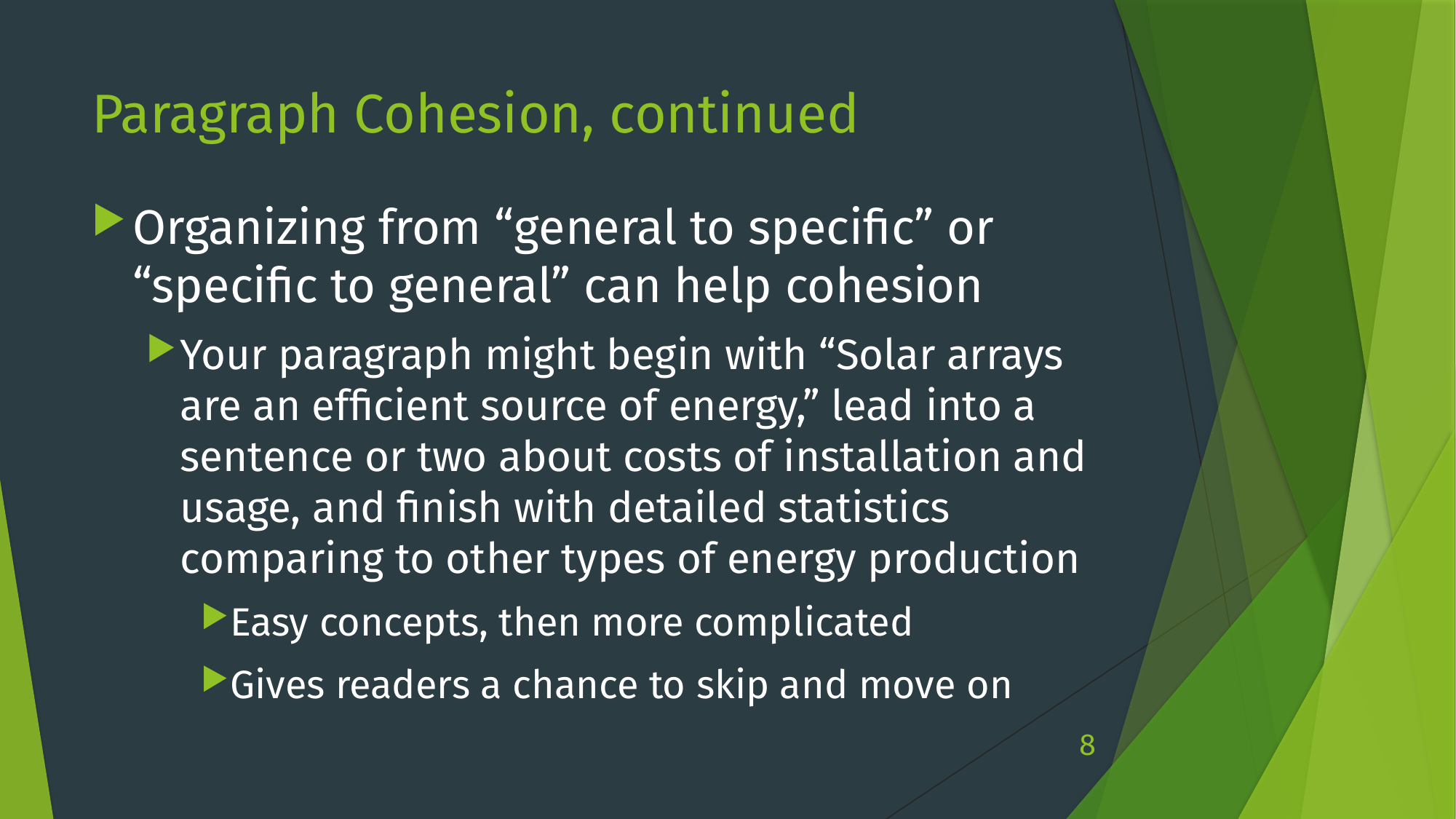

# Paragraph Cohesion, continued
Organizing from “general to specific” or “specific to general” can help cohesion
Your paragraph might begin with “Solar arrays are an efficient source of energy,” lead into a sentence or two about costs of installation and usage, and finish with detailed statistics comparing to other types of energy production
Easy concepts, then more complicated
Gives readers a chance to skip and move on

8